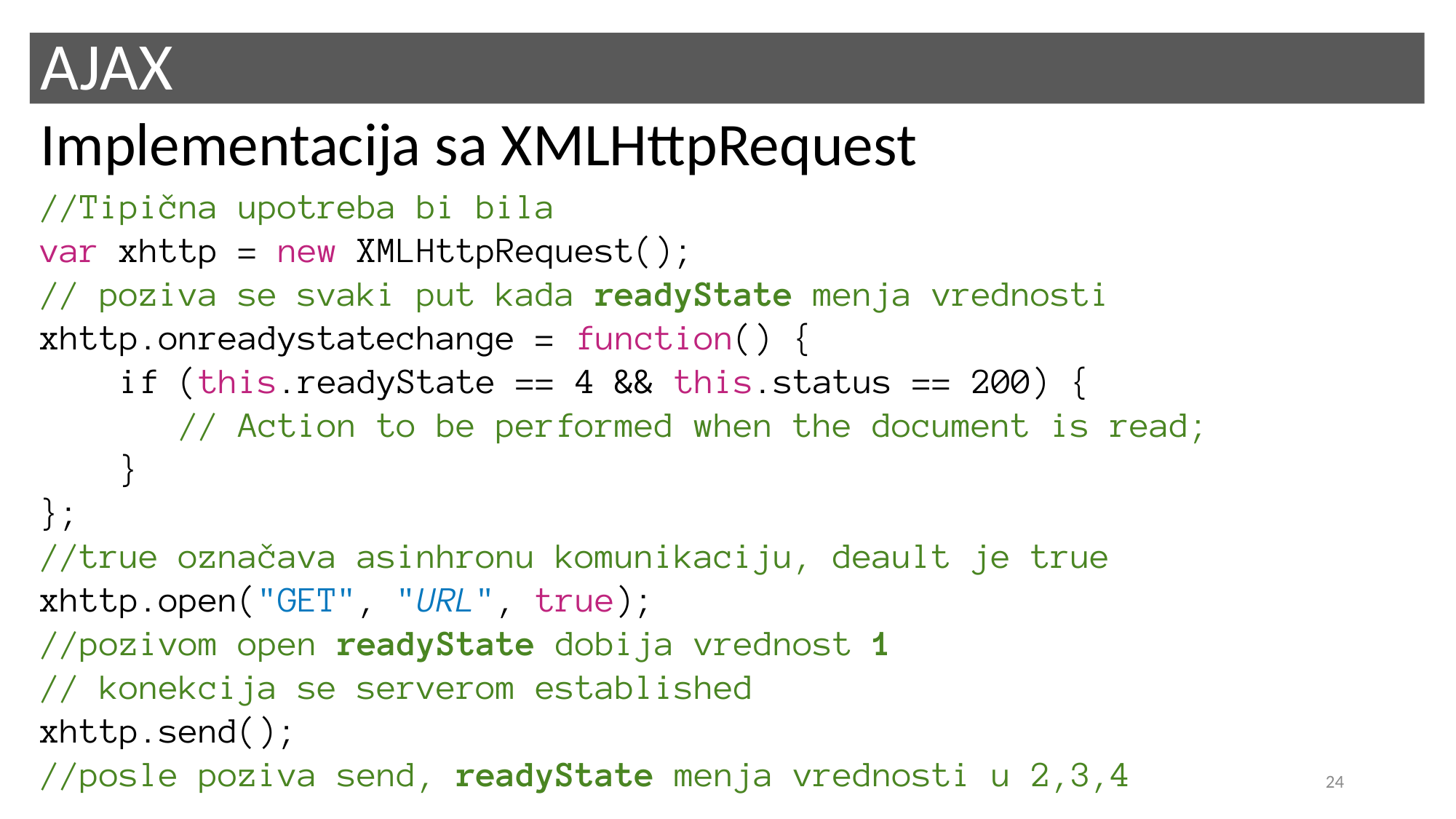

# AJAX
Implementacija sa XMLHttpRequest
//Tipična upotreba bi bila
var xhttp = new XMLHttpRequest();
// poziva se svaki put kada readyState menja vrednosti
xhttp.onreadystatechange = function() {
    if (this.readyState == 4 && this.status == 200) {
       // Action to be performed when the document is read;
    }
};
//true označava asinhronu komunikaciju, deault je true
xhttp.open("GET", "URL", true);
//pozivom open readyState dobija vrednost 1
// konekcija se serverom established
xhttp.send();
//posle poziva send, readyState menja vrednosti u 2,3,4
24